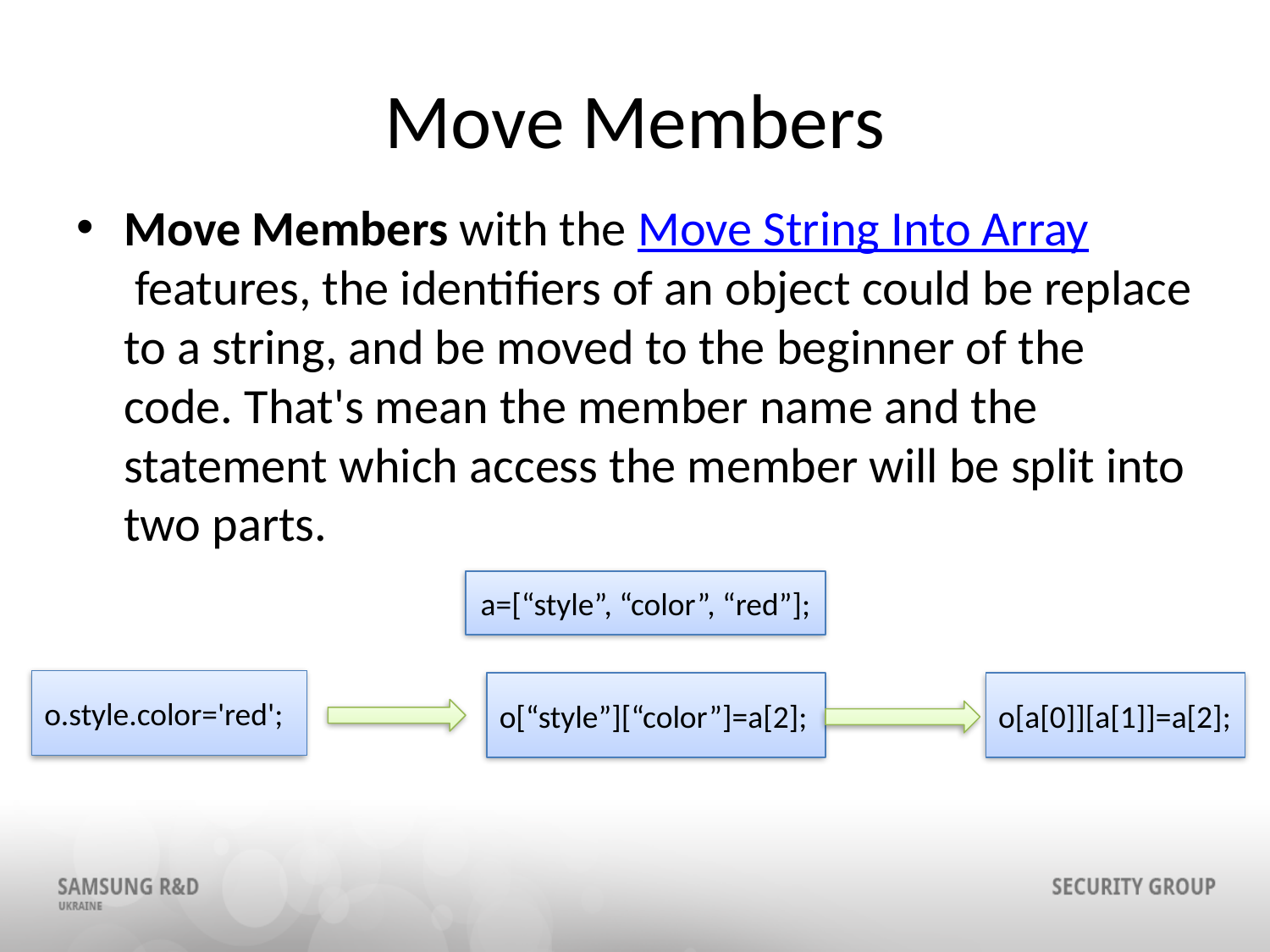

# Move Members
Move Members with the Move String Into Array features, the identifiers of an object could be replace to a string, and be moved to the beginner of the code. That's mean the member name and the statement which access the member will be split into two parts.
a=[“style”, “color”, “red”];
o.style.color='red';
o[“style”][“color”]=a[2];
o[a[0]][a[1]]=a[2];